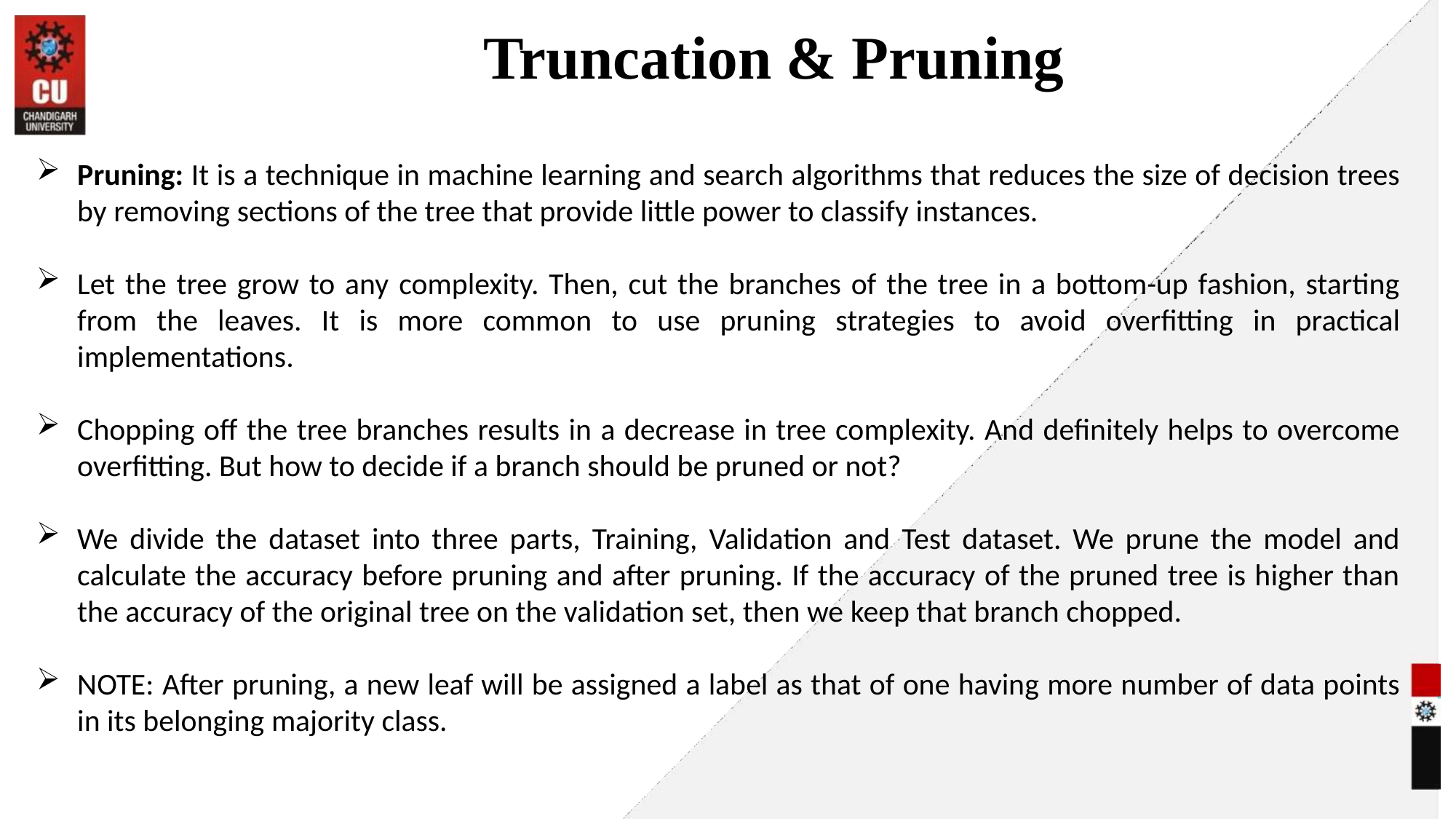

# Truncation & Pruning
Pruning: It is a technique in machine learning and search algorithms that reduces the size of decision trees by removing sections of the tree that provide little power to classify instances.

Let the tree grow to any complexity. Then, cut the branches of the tree in a bottom-up fashion, starting from the leaves. It is more common to use pruning strategies to avoid overfitting in practical implementations.

Chopping off the tree branches results in a decrease in tree complexity. And definitely helps to overcome overfitting. But how to decide if a branch should be pruned or not?

We divide the dataset into three parts, Training, Validation and Test dataset. We prune the model and calculate the accuracy before pruning and after pruning. If the accuracy of the pruned tree is higher than the accuracy of the original tree on the validation set, then we keep that branch chopped.

NOTE: After pruning, a new leaf will be assigned a label as that of one having more number of data points in its belonging majority class.